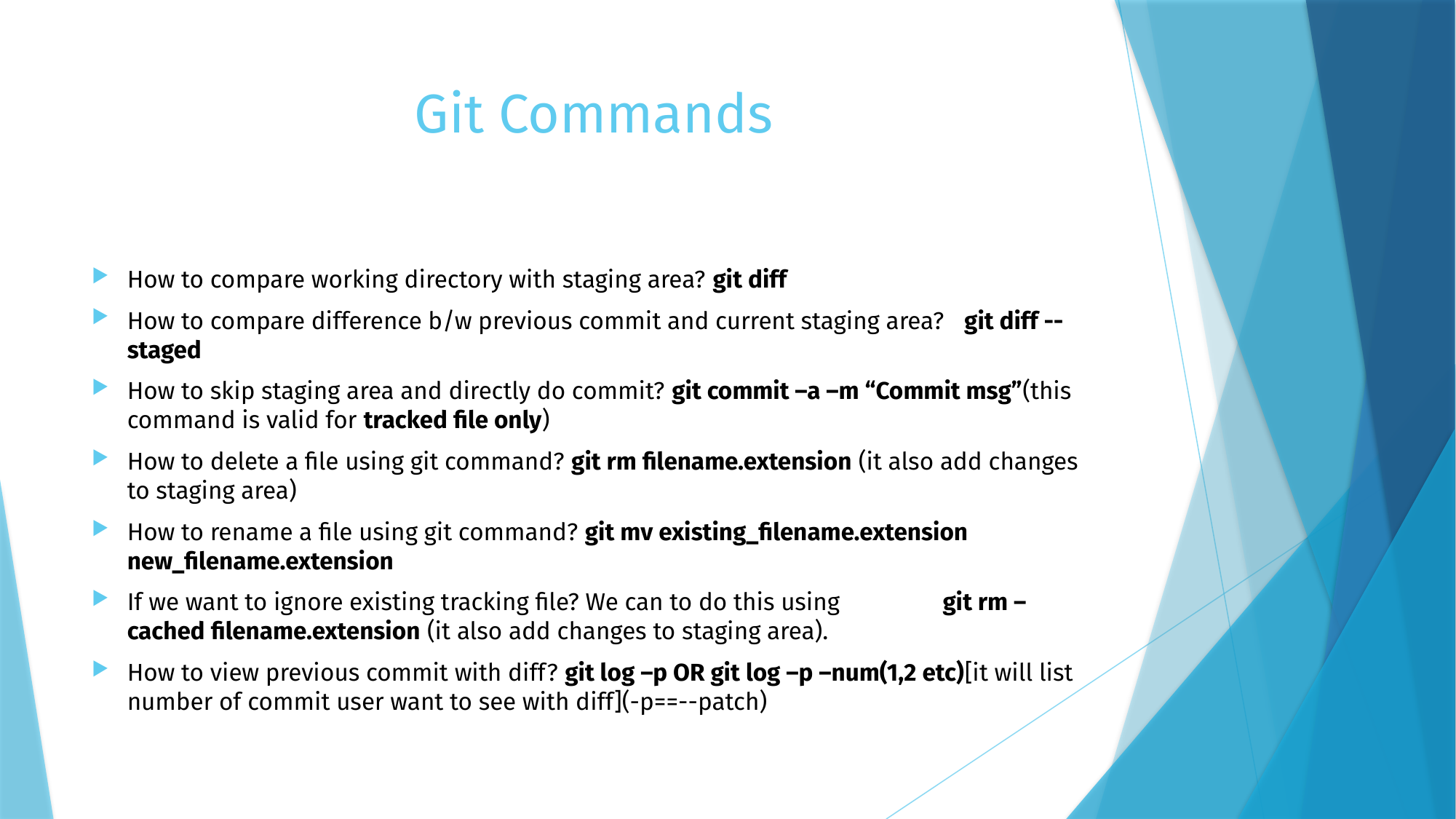

# Git Commands
How to compare working directory with staging area? git diff
How to compare difference b/w previous commit and current staging area?   git diff --staged
How to skip staging area and directly do commit? git commit –a –m “Commit msg”(this command is valid for tracked file only)
How to delete a file using git command? git rm filename.extension (it also add changes to staging area)
How to rename a file using git command? git mv existing_filename.extension new_filename.extension
If we want to ignore existing tracking file? We can to do this using                git rm –cached filename.extension (it also add changes to staging area).
How to view previous commit with diff? git log –p OR git log –p –num(1,2 etc)[it will list number of commit user want to see with diff](-p==--patch)